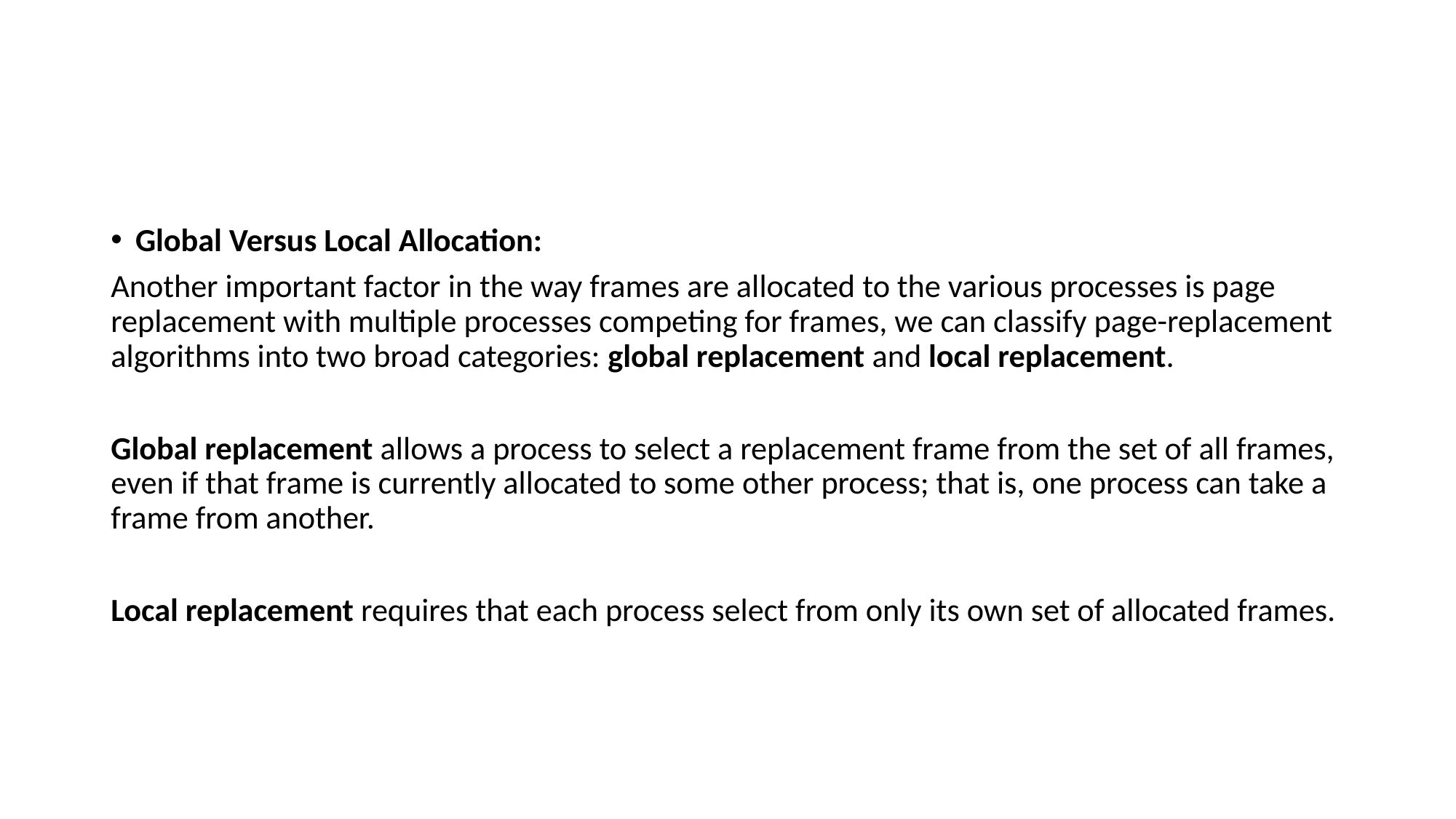

#
Global Versus Local Allocation:
Another important factor in the way frames are allocated to the various processes is page replacement with multiple processes competing for frames, we can classify page-replacement algorithms into two broad categories: global replacement and local replacement.

Global replacement allows a process to select a replacement frame from the set of all frames, even if that frame is currently allocated to some other process; that is, one process can take a frame from another.

Local replacement requires that each process select from only its own set of allocated frames.